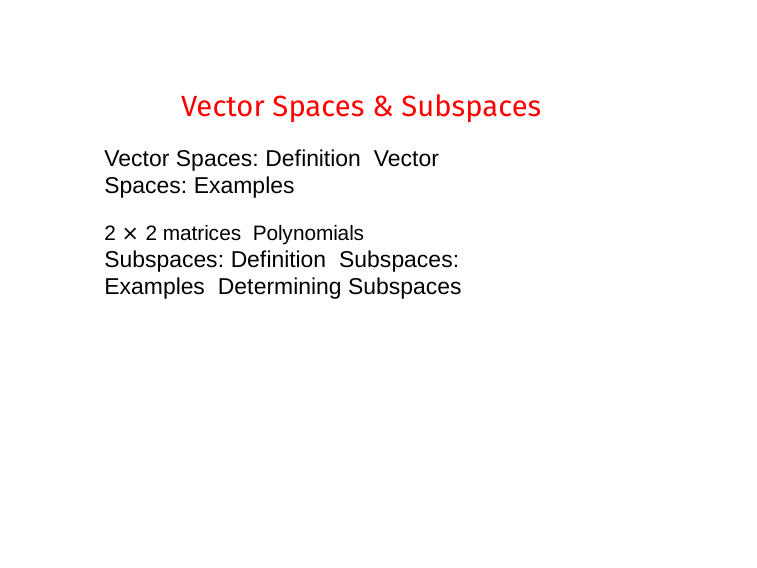

Vector Spaces & Subspaces
Vector Spaces: Definition  Vector Spaces: Examples
2 × 2 matrices  Polynomials
Subspaces: Definition  Subspaces: Examples  Determining Subspaces

Jiwen He, University of Houston
Math 2331, Linear Algebra
2 / 21